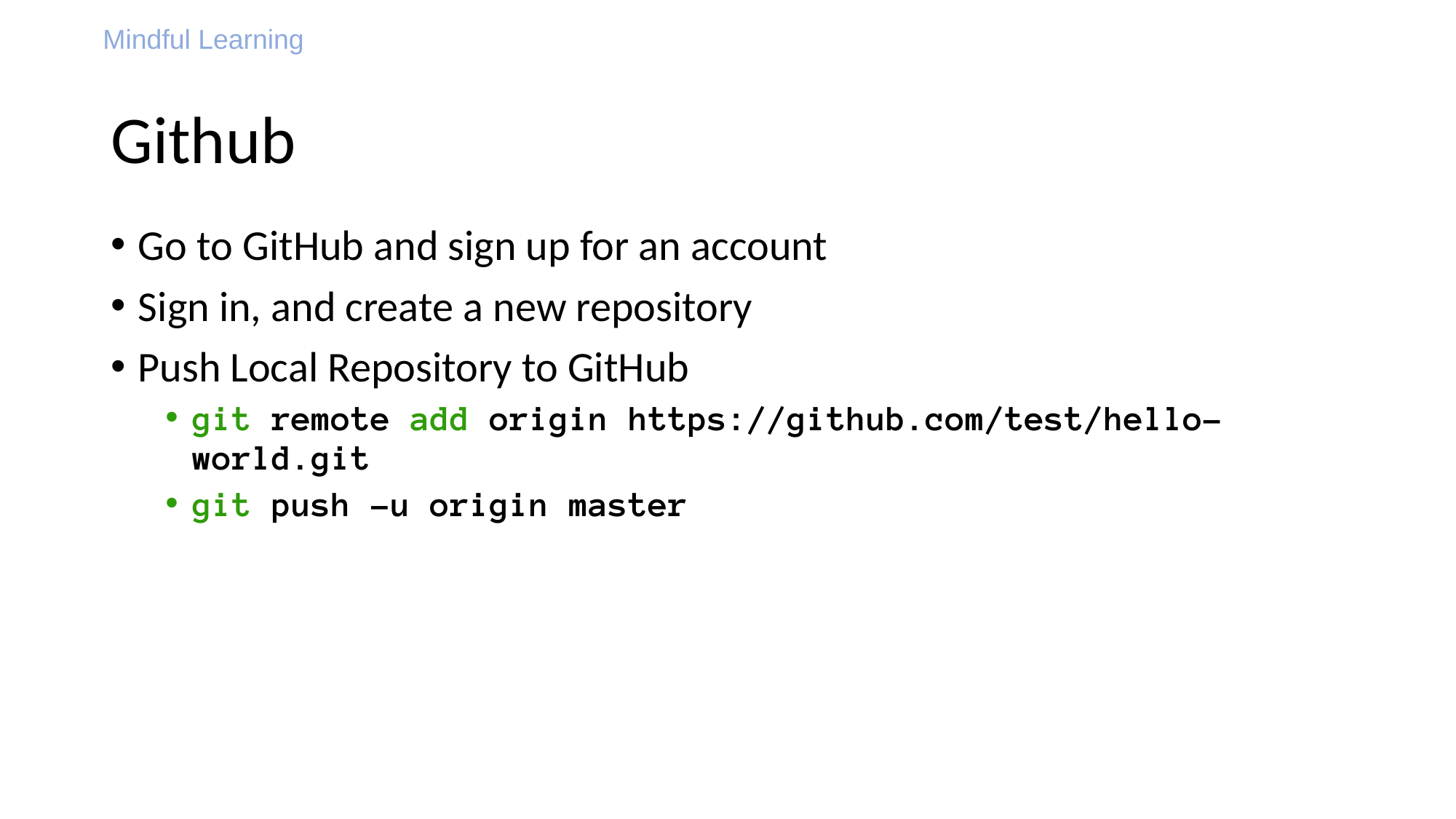

# Github
Go to GitHub and sign up for an account
Sign in, and create a new repository
Push Local Repository to GitHub
git remote add origin https://github.com/test/hello-world.git
git push -u origin master